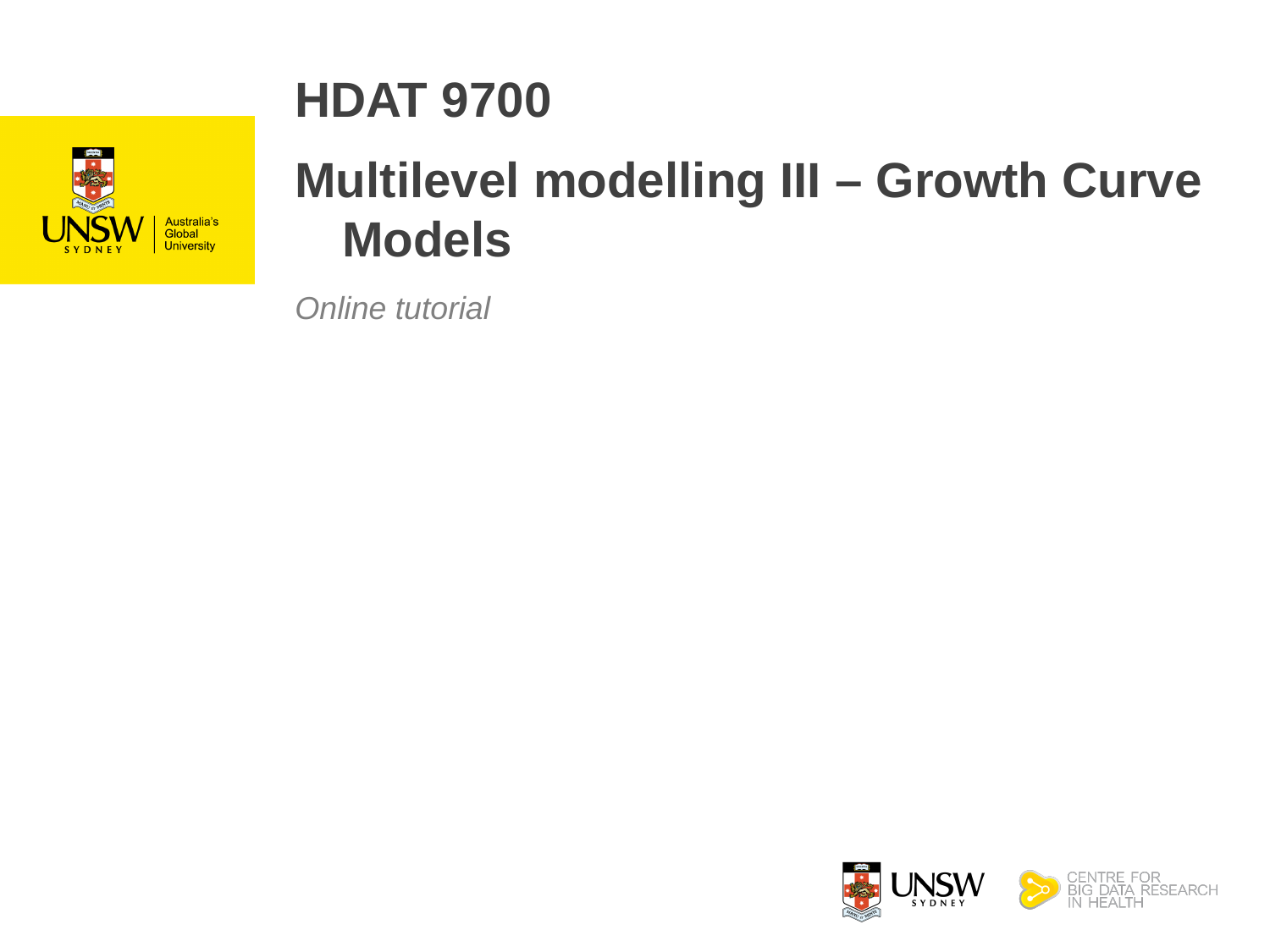

HDAT 9700
Multilevel modelling III – Growth Curve Models
Online tutorial